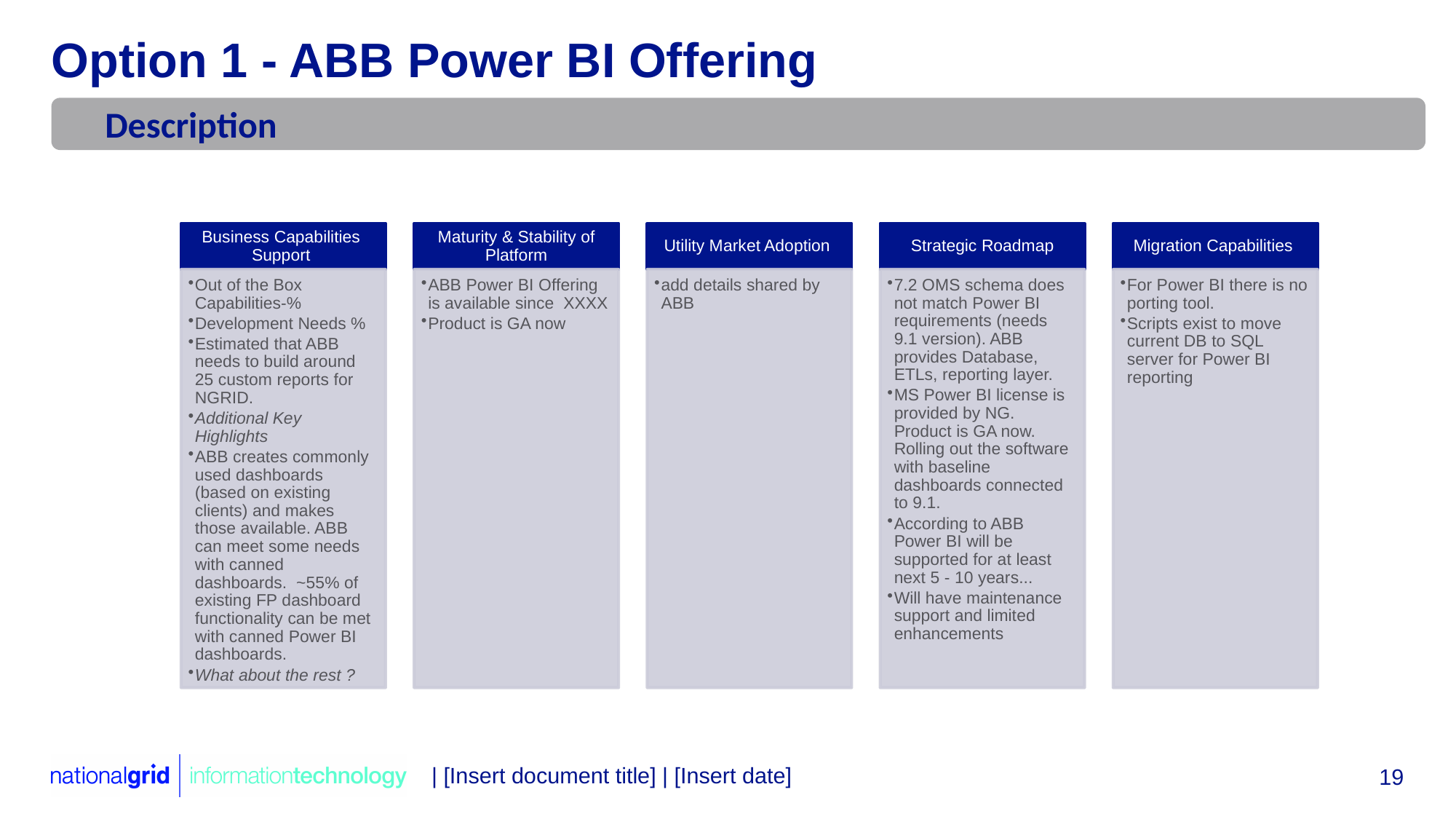

# Option 1 - ABB Power BI Offering

Description
Business Capabilities  Support
Out of the Box Capabilities-%
Development Needs %
Estimated that ABB needs to build around 25 custom reports for NGRID.
Additional Key Highlights
ABB creates commonly used dashboards (based on existing clients) and makes those available. ABB can meet some needs with canned dashboards.  ~55% of existing FP dashboard functionality can be met with canned Power BI dashboards.
What about the rest ?
Maturity & Stability of Platform
ABB Power BI Offering is available since  XXXX
Product is GA now

Utility Market Adoption
add details shared by ABB
Strategic Roadmap
7.2 OMS schema does not match Power BI requirements (needs 9.1 version). ABB provides Database, ETLs, reporting layer.
MS Power BI license is provided by NG. Product is GA now. Rolling out the software with baseline dashboards connected to 9.1.
According to ABB Power BI will be supported for at least next 5 - 10 years...
Will have maintenance support and limited enhancements
Migration Capabilities
For Power BI there is no porting tool.
Scripts exist to move current DB to SQL server for Power BI reporting
| [Insert document title] | [Insert date]